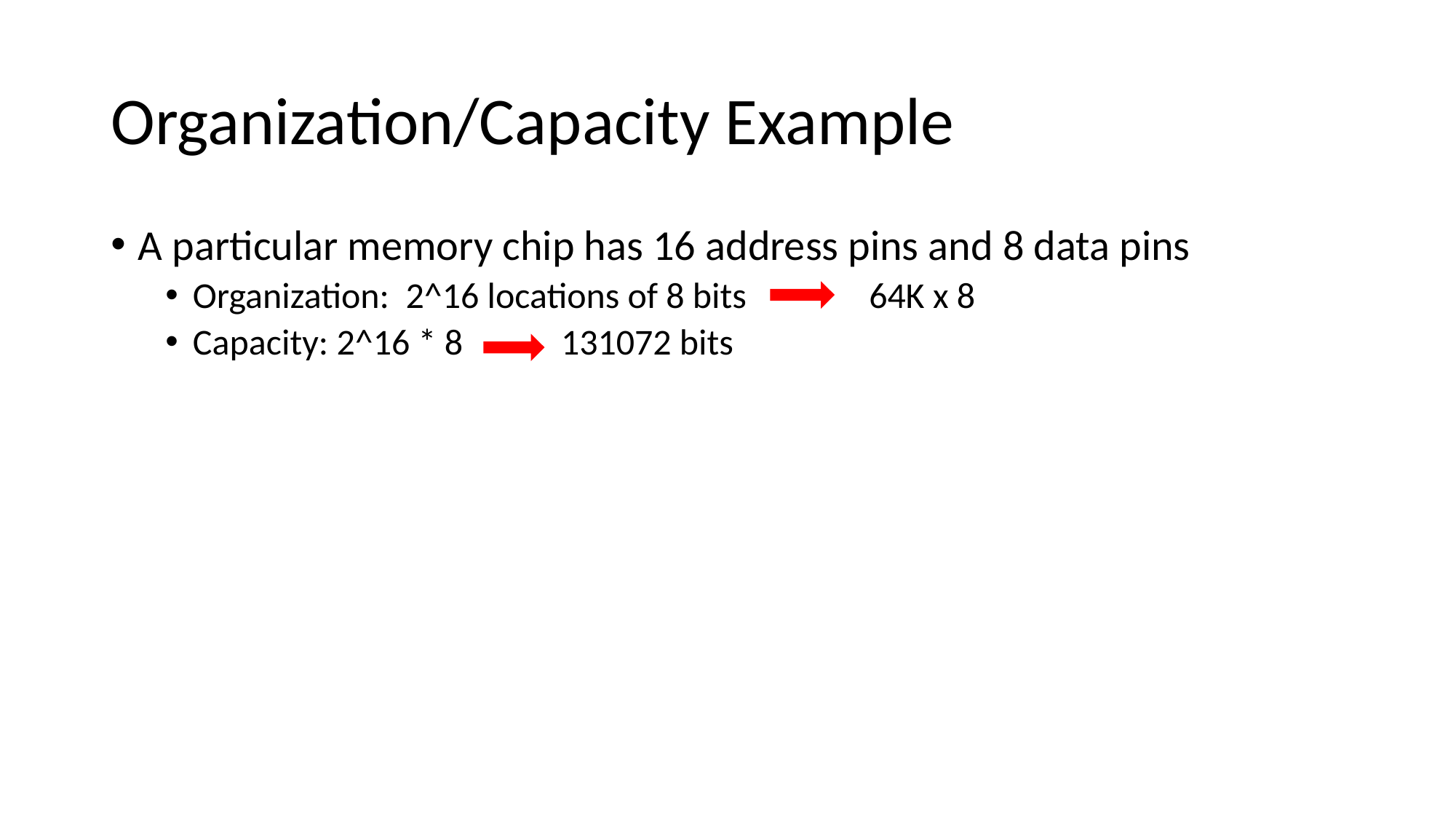

# Organization/Capacity Example
A particular memory chip has 16 address pins and 8 data pins
Organization:  2^16 locations of 8 bits               64K x 8
Capacity: 2^16 * 8            131072 bits